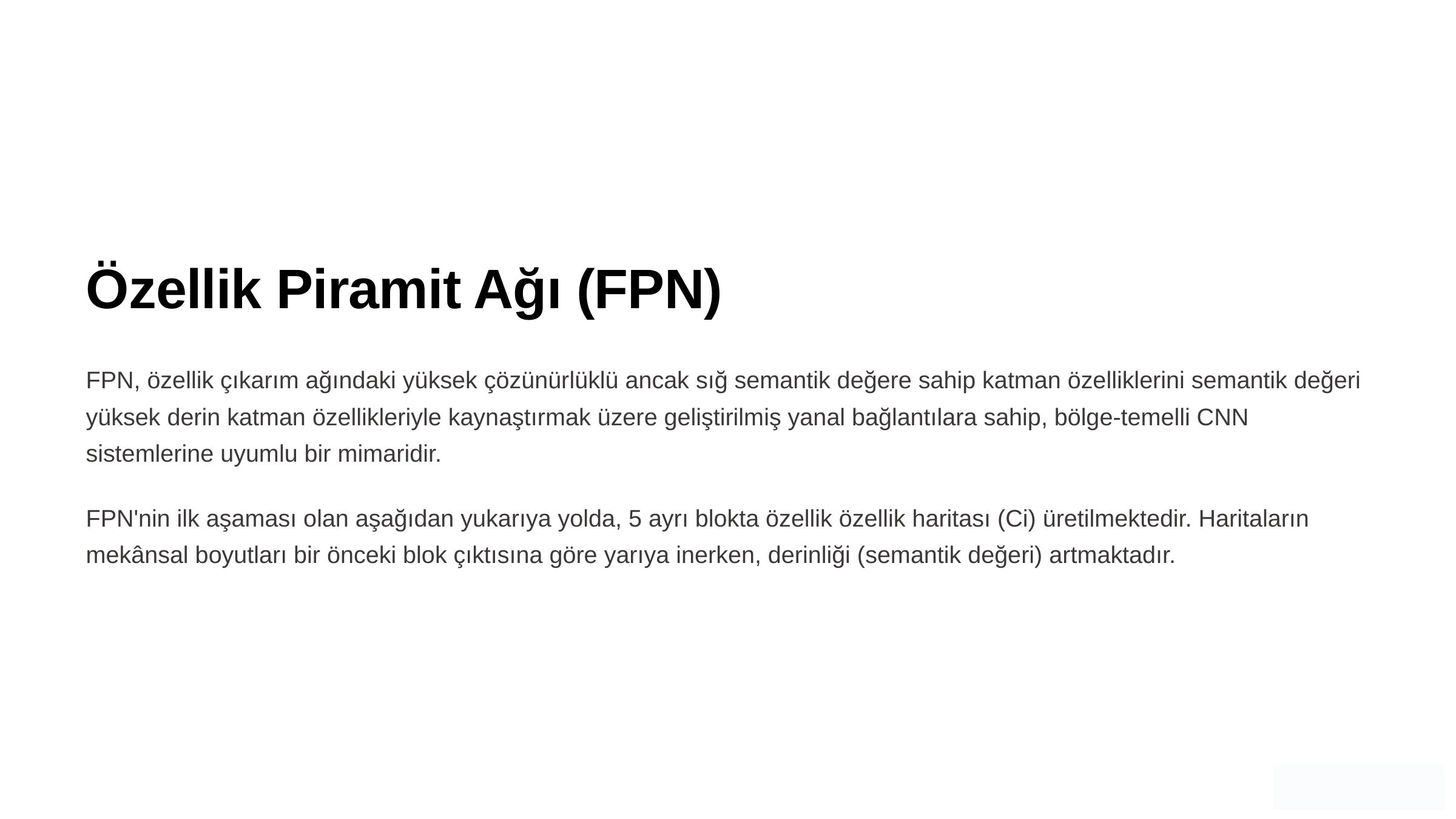

Özellik Piramit Ağı (FPN)
FPN, özellik çıkarım ağındaki yüksek çözünürlüklü ancak sığ semantik değere sahip katman özelliklerini semantik değeri yüksek derin katman özellikleriyle kaynaştırmak üzere geliştirilmiş yanal bağlantılara sahip, bölge-temelli CNN sistemlerine uyumlu bir mimaridir.
FPN'nin ilk aşaması olan aşağıdan yukarıya yolda, 5 ayrı blokta özellik özellik haritası (Ci) üretilmektedir. Haritaların mekânsal boyutları bir önceki blok çıktısına göre yarıya inerken, derinliği (semantik değeri) artmaktadır.